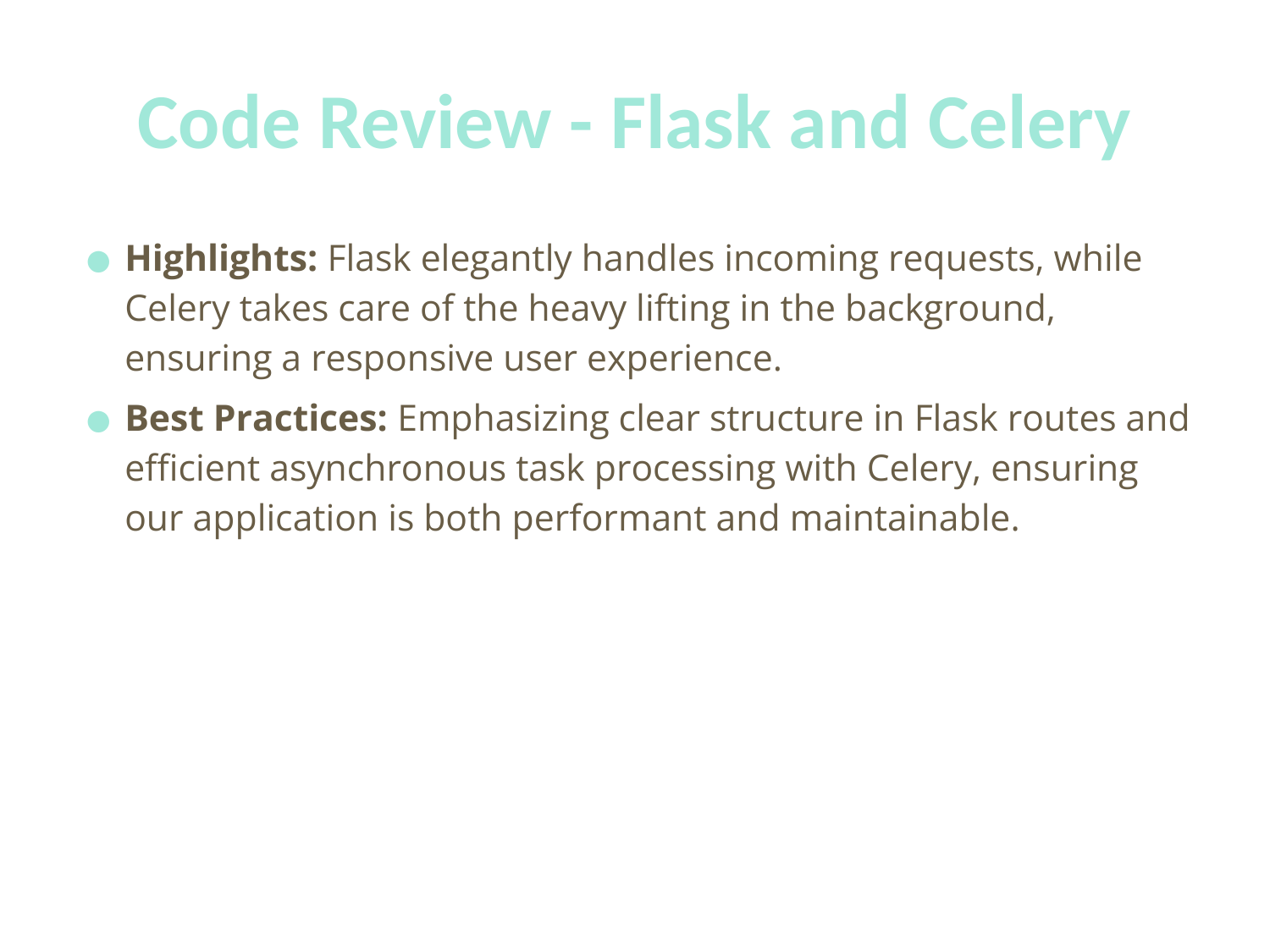

# Code Review - Flask and Celery
Highlights: Flask elegantly handles incoming requests, while Celery takes care of the heavy lifting in the background, ensuring a responsive user experience.
Best Practices: Emphasizing clear structure in Flask routes and efficient asynchronous task processing with Celery, ensuring our application is both performant and maintainable.